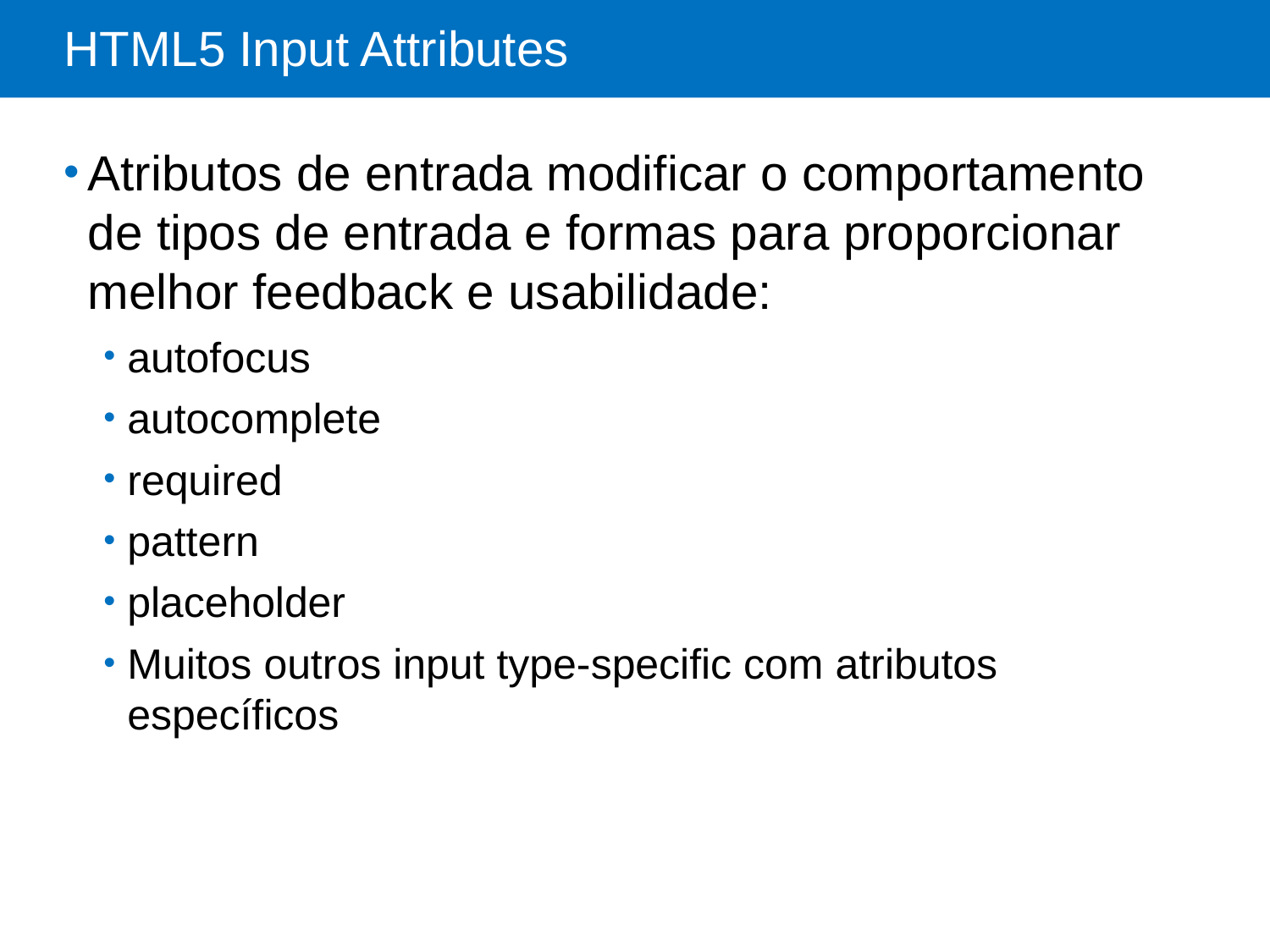

# HTML5 Input Attributes
Atributos de entrada modificar o comportamento de tipos de entrada e formas para proporcionar melhor feedback e usabilidade:
autofocus
autocomplete
required
pattern
placeholder
Muitos outros input type-specific com atributos específicos